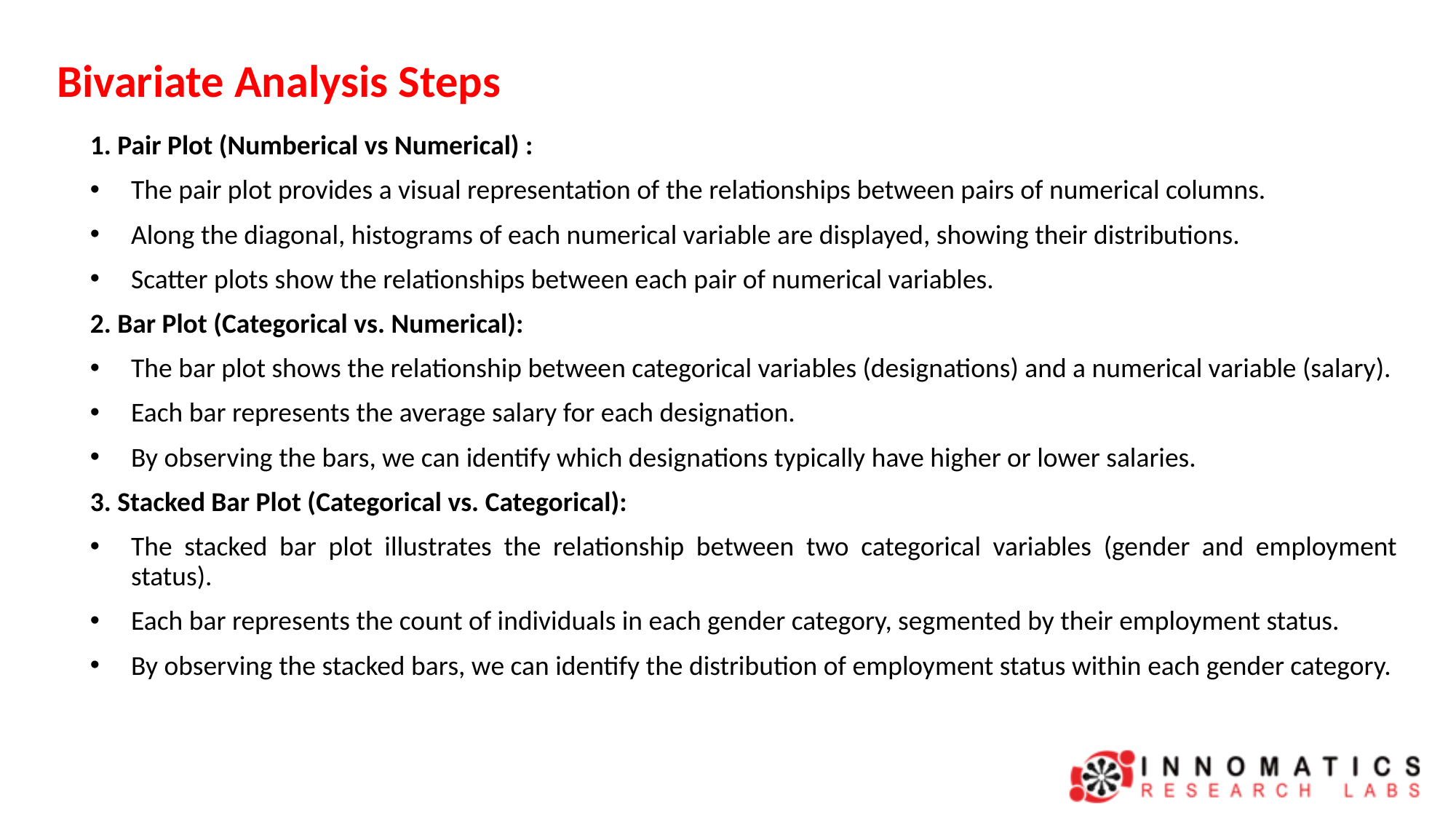

# Bivariate Analysis Steps
1. Pair Plot (Numberical vs Numerical) :
The pair plot provides a visual representation of the relationships between pairs of numerical columns.
Along the diagonal, histograms of each numerical variable are displayed, showing their distributions.
Scatter plots show the relationships between each pair of numerical variables.
2. Bar Plot (Categorical vs. Numerical):
The bar plot shows the relationship between categorical variables (designations) and a numerical variable (salary).
Each bar represents the average salary for each designation.
By observing the bars, we can identify which designations typically have higher or lower salaries.
3. Stacked Bar Plot (Categorical vs. Categorical):
The stacked bar plot illustrates the relationship between two categorical variables (gender and employment status).
Each bar represents the count of individuals in each gender category, segmented by their employment status.
By observing the stacked bars, we can identify the distribution of employment status within each gender category.